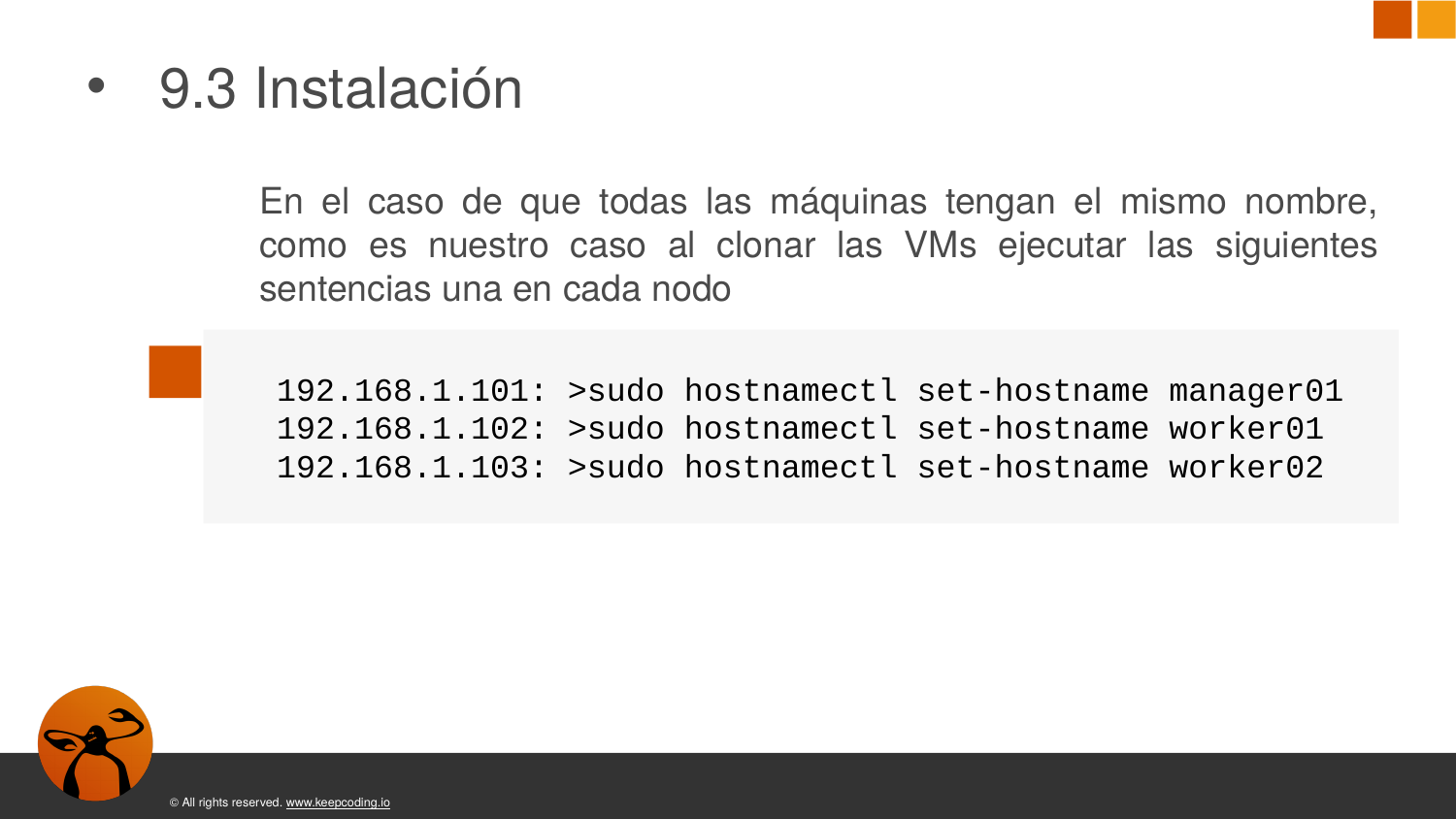

9.3 Instalación

En el caso de que todas las máquinas tengan el mismo nombre, como es nuestro caso al clonar las VMs ejecutar las siguientes sentencias una en cada nodo

 192.168.1.101: >sudo hostnamectl set-hostname manager01
192.168.1.102: >sudo hostnamectl set-hostname worker01
192.168.1.103: >sudo hostnamectl set-hostname worker02